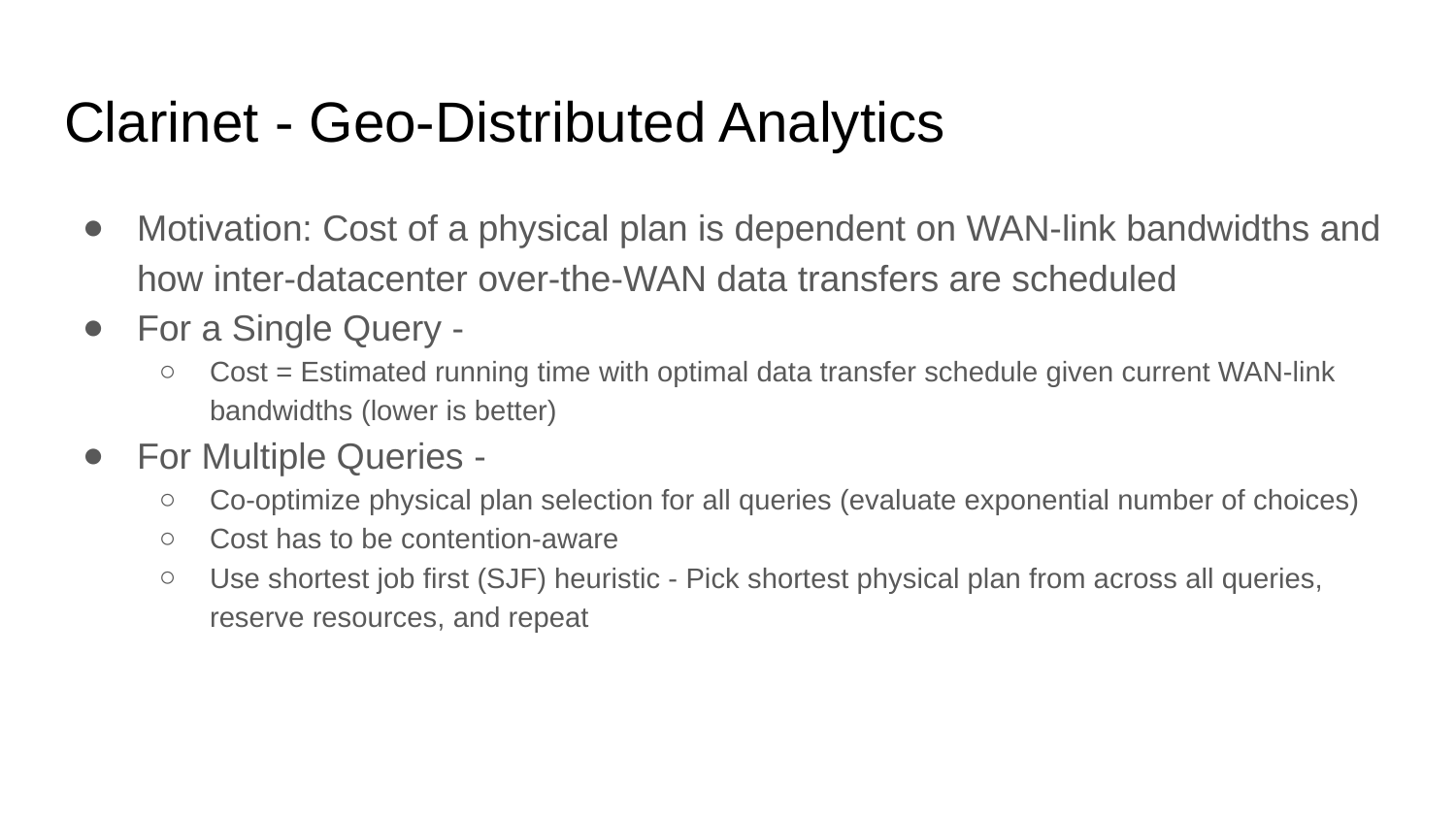

# Clarinet - Geo-Distributed Analytics
Motivation: Cost of a physical plan is dependent on WAN-link bandwidths and how inter-datacenter over-the-WAN data transfers are scheduled
For a Single Query -
Cost = Estimated running time with optimal data transfer schedule given current WAN-link bandwidths (lower is better)
For Multiple Queries -
Co-optimize physical plan selection for all queries (evaluate exponential number of choices)
Cost has to be contention-aware
Use shortest job first (SJF) heuristic - Pick shortest physical plan from across all queries, reserve resources, and repeat